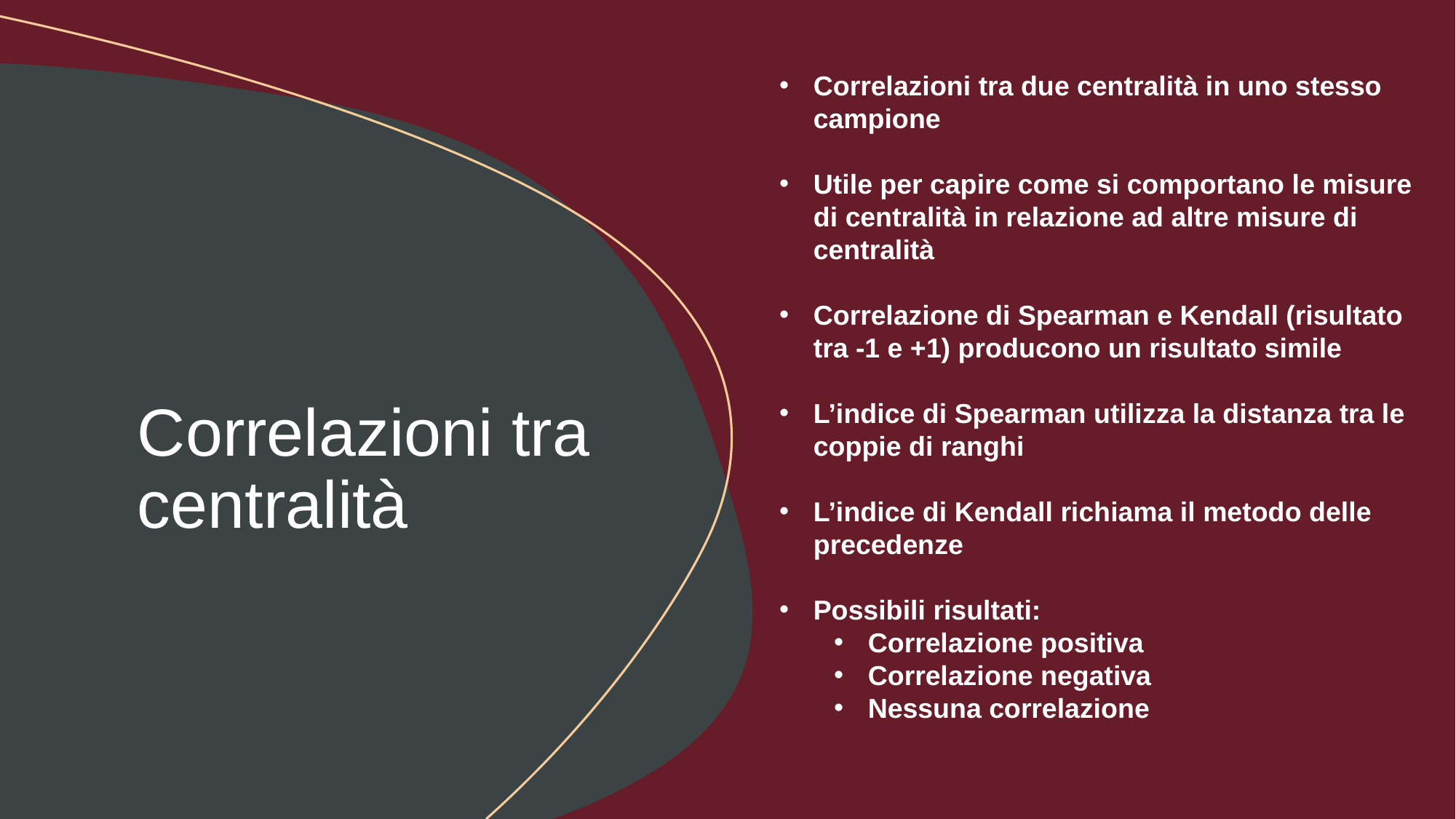

Correlazioni tra due centralità in uno stesso campione

Utile per capire come si comportano le misure di centralità in relazione ad altre misure di centralità

Correlazione di Spearman e Kendall (risultato tra -1 e +1) producono un risultato simile

L’indice di Spearman utilizza la distanza tra le coppie di ranghi

L’indice di Kendall richiama il metodo delle precedenze

Possibili risultati:
Correlazione positiva
Correlazione negativa
Nessuna correlazione

# Correlazioni tra centralità